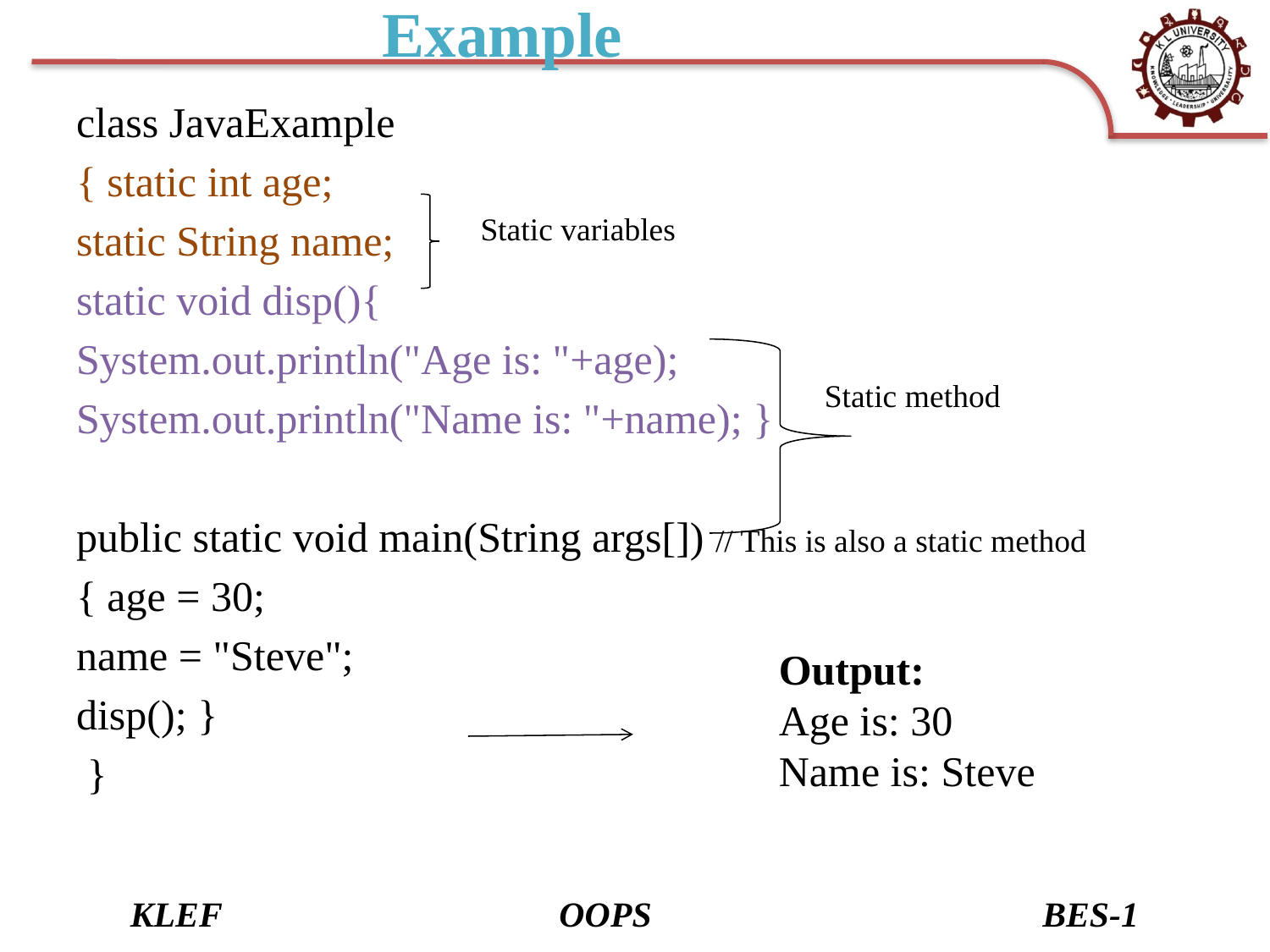

# Example
class JavaExample
{ static int age;
static String name;
static void disp(){
System.out.println("Age is: "+age);
System.out.println("Name is: "+name); }

public static void main(String args[]) // This is also a static method
{ age = 30;
name = "Steve";
disp(); }
 }

Static variables

Static method
Output:
Age is: 30              Name is: Steve
KLEF                                      OOPS                                            BES-1